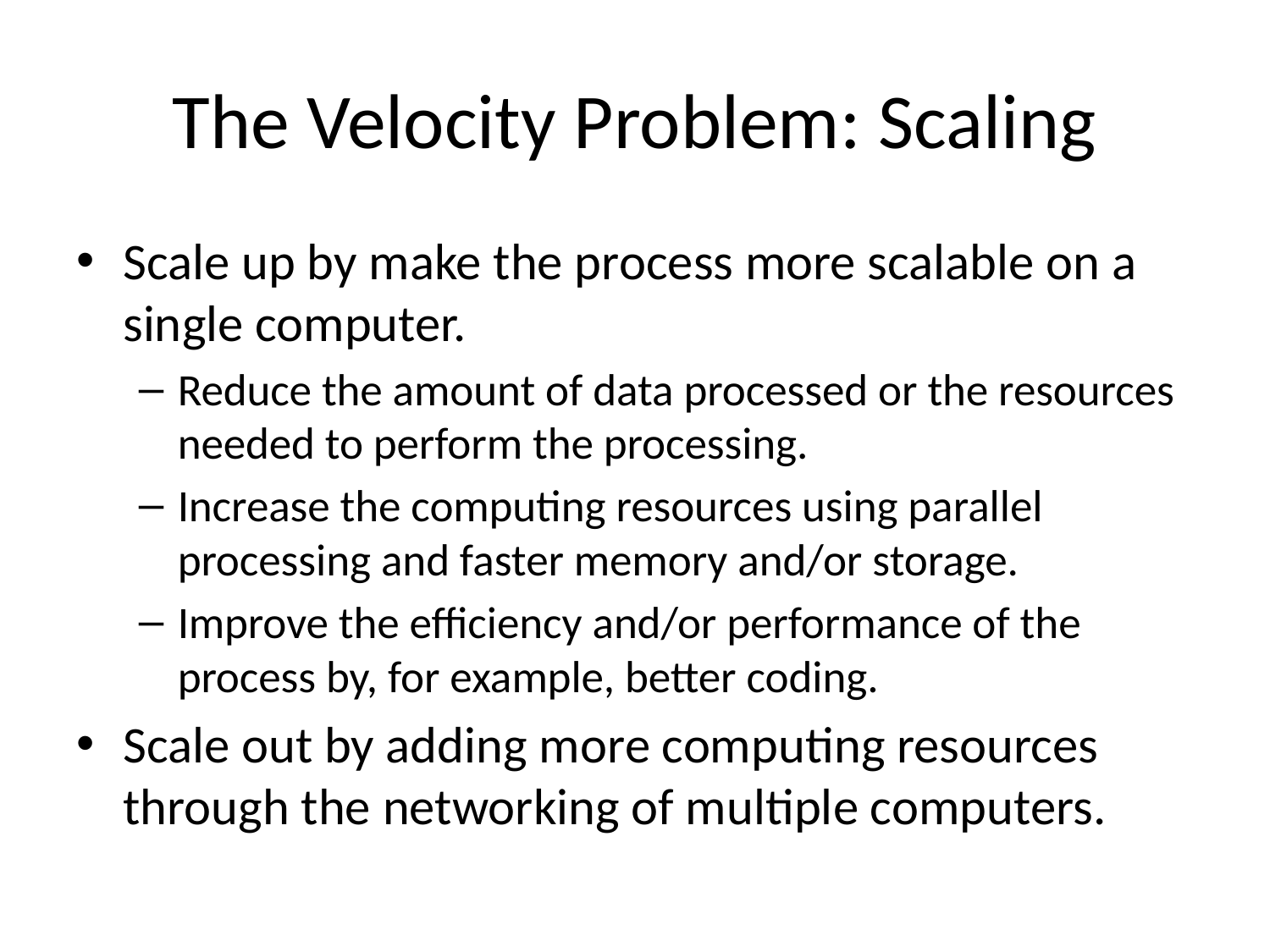

# The Velocity Problem: Scaling
Scale up by make the process more scalable on a single computer.
Reduce the amount of data processed or the resources needed to perform the processing.
Increase the computing resources using parallel processing and faster memory and/or storage.
Improve the efficiency and/or performance of the process by, for example, better coding.
Scale out by adding more computing resources through the networking of multiple computers.